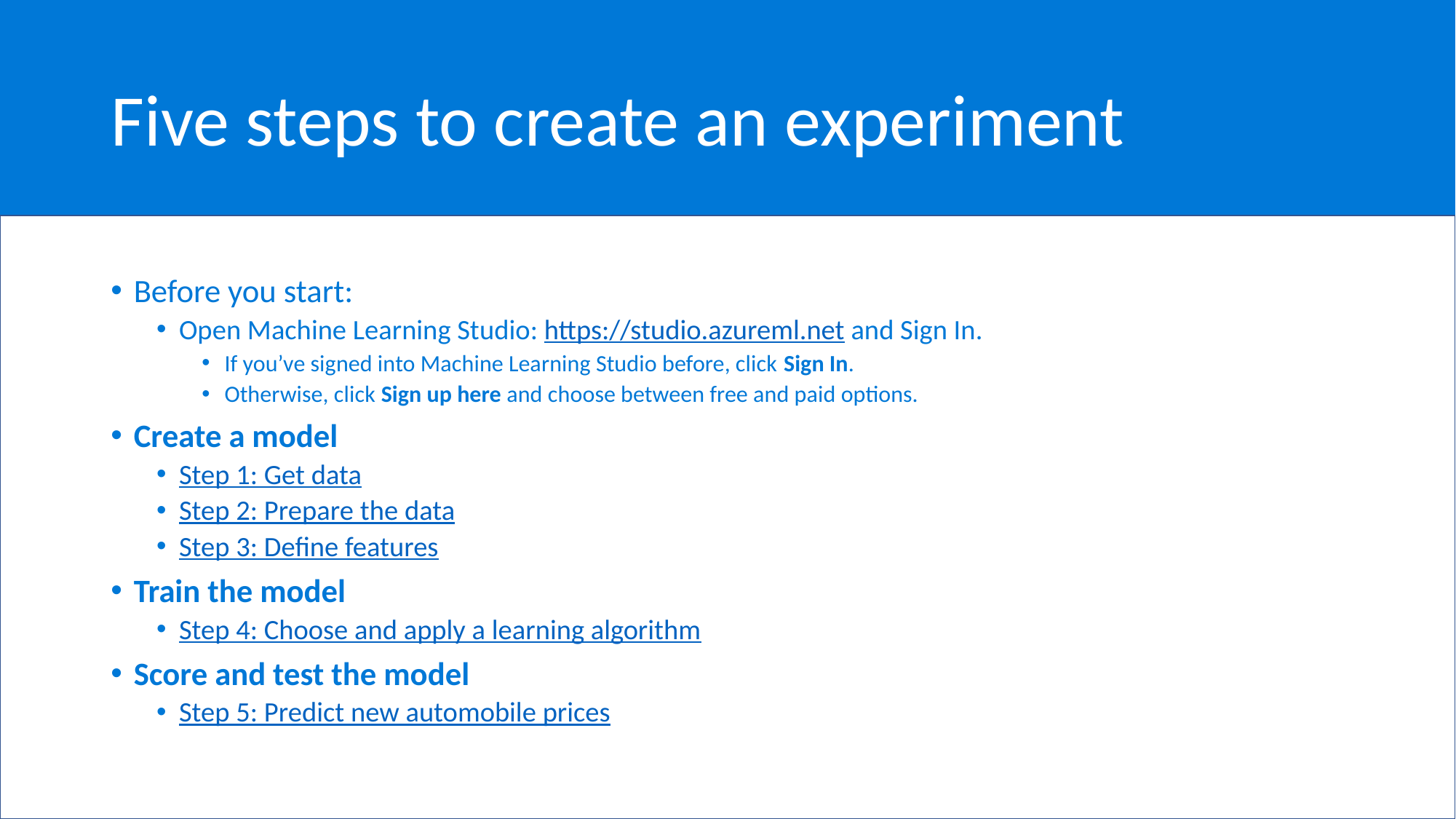

# Five steps to create an experiment

Before you start:
Open Machine Learning Studio: https://studio.azureml.net and Sign In.
If you’ve signed into Machine Learning Studio before, click Sign In.
Otherwise, click Sign up here and choose between free and paid options.
Create a model
Step 1: Get data
Step 2: Prepare the data
Step 3: Define features
Train the model
Step 4: Choose and apply a learning algorithm
Score and test the model
Step 5: Predict new automobile prices